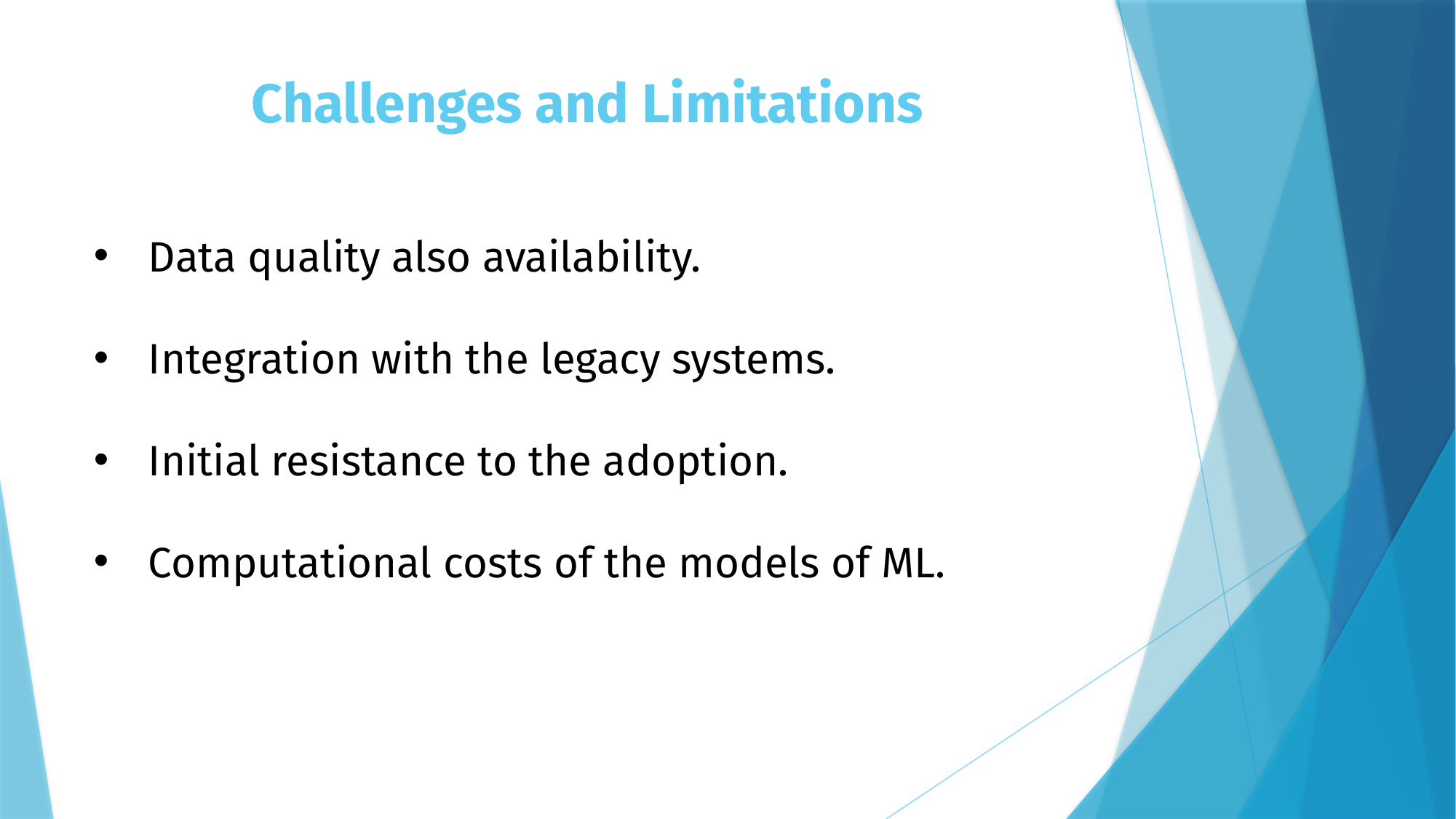

# Challenges and Limitations
Data quality also availability.

Integration with the legacy systems.

Initial resistance to the adoption.

Computational costs of the models of ML.